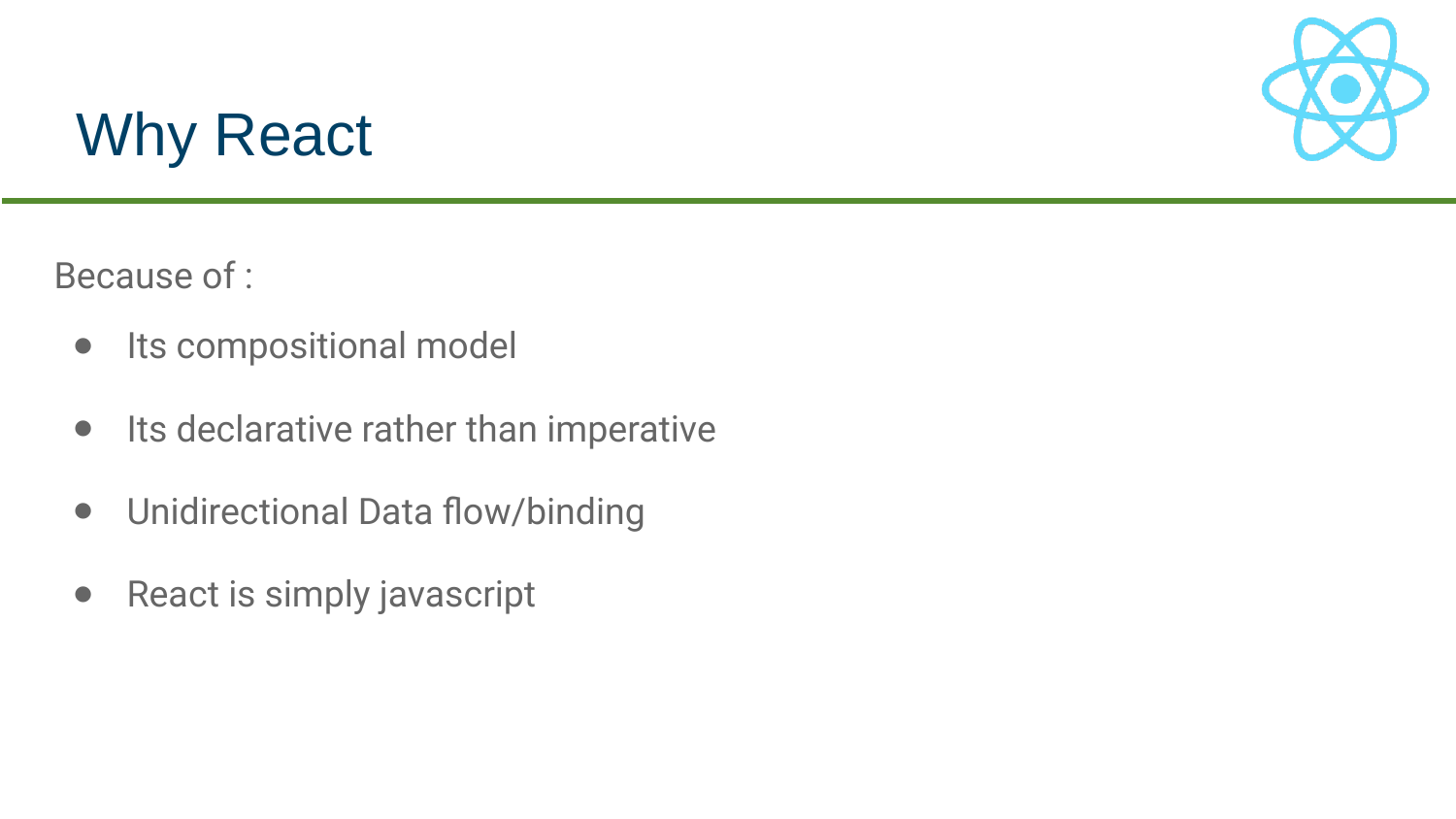

# Why React
Because of :
Its compositional model
Its declarative rather than imperative
Unidirectional Data flow/binding
React is simply javascript